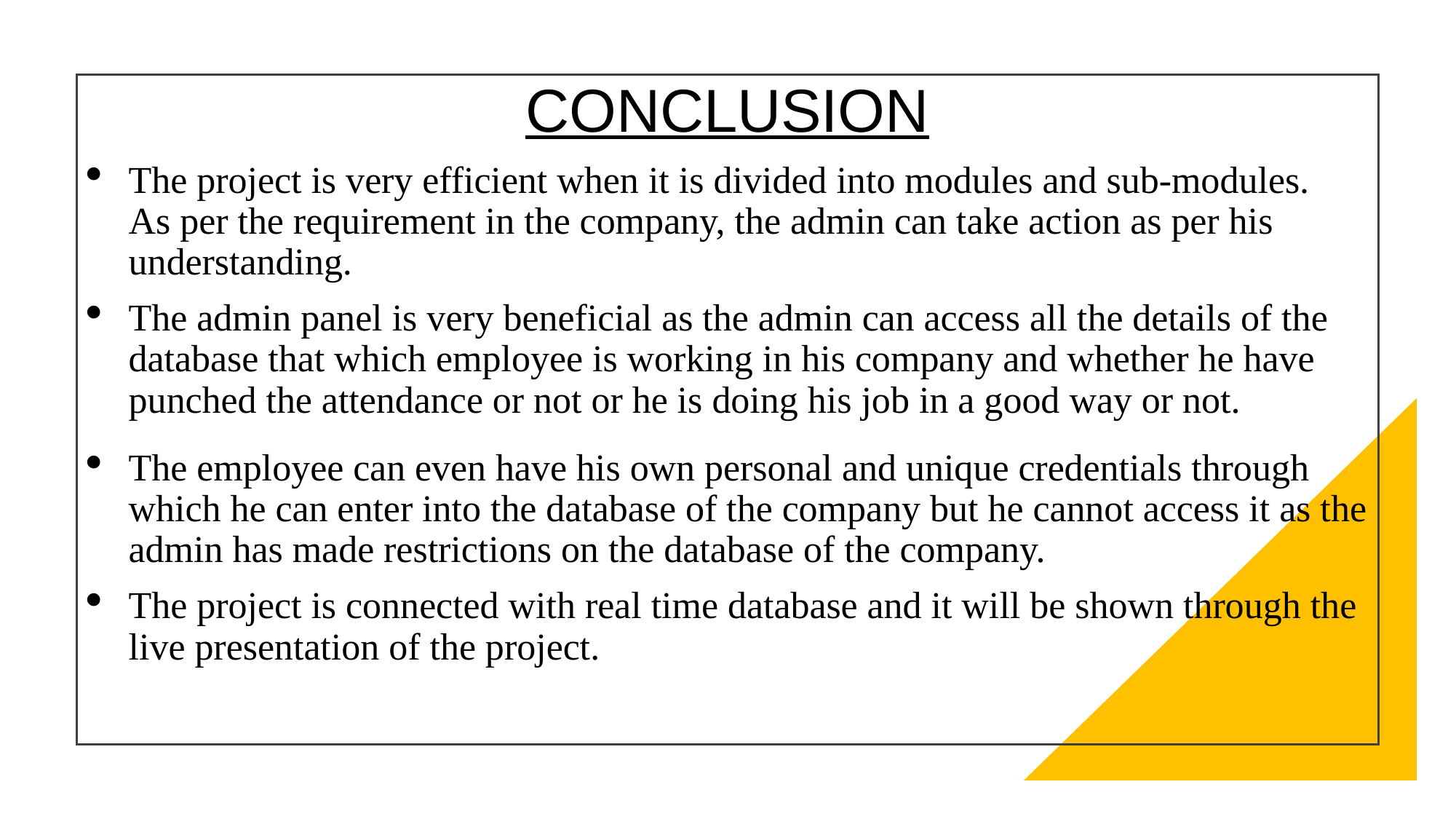

CONCLUSION
The project is very efficient when it is divided into modules and sub-modules.
As per the requirement in the company, the admin can take action as per his understanding.
The admin panel is very beneficial as the admin can access all the details of the database that which employee is working in his company and whether he have punched the attendance or not or he is doing his job in a good way or not.
The employee can even have his own personal and unique credentials through which he can enter into the database of the company but he cannot access it as the admin has made restrictions on the database of the company.
The project is connected with real time database and it will be shown through the live presentation of the project.